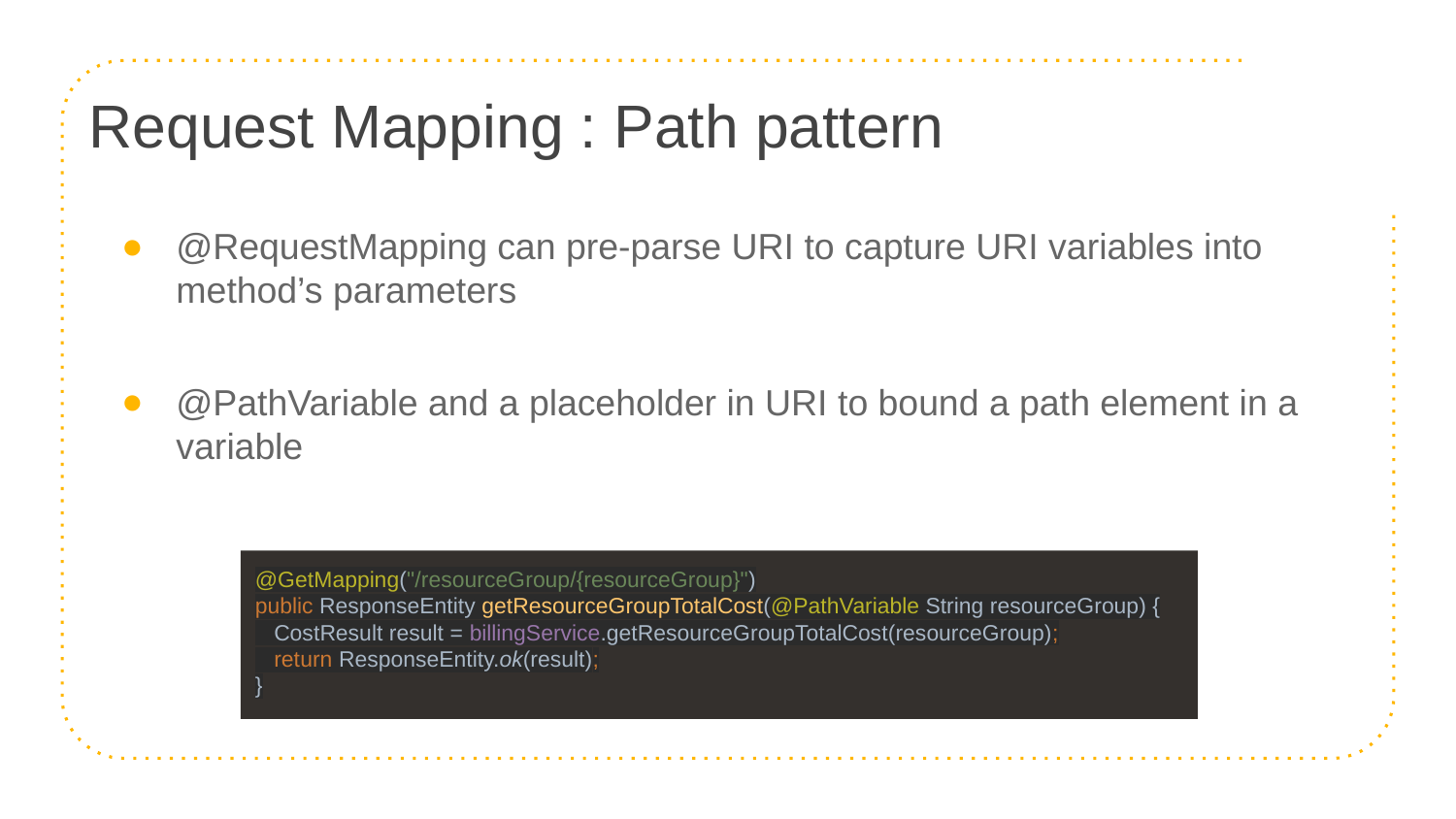

# Request Mapping : Path pattern
@RequestMapping can pre-parse URI to capture URI variables into method’s parameters

@PathVariable and a placeholder in URI to bound a path element in a variable
@GetMapping("/resourceGroup/{resourceGroup}")
public ResponseEntity getResourceGroupTotalCost(@PathVariable String resourceGroup) {
   CostResult result = billingService.getResourceGroupTotalCost(resourceGroup);
   return ResponseEntity.ok(result);
}